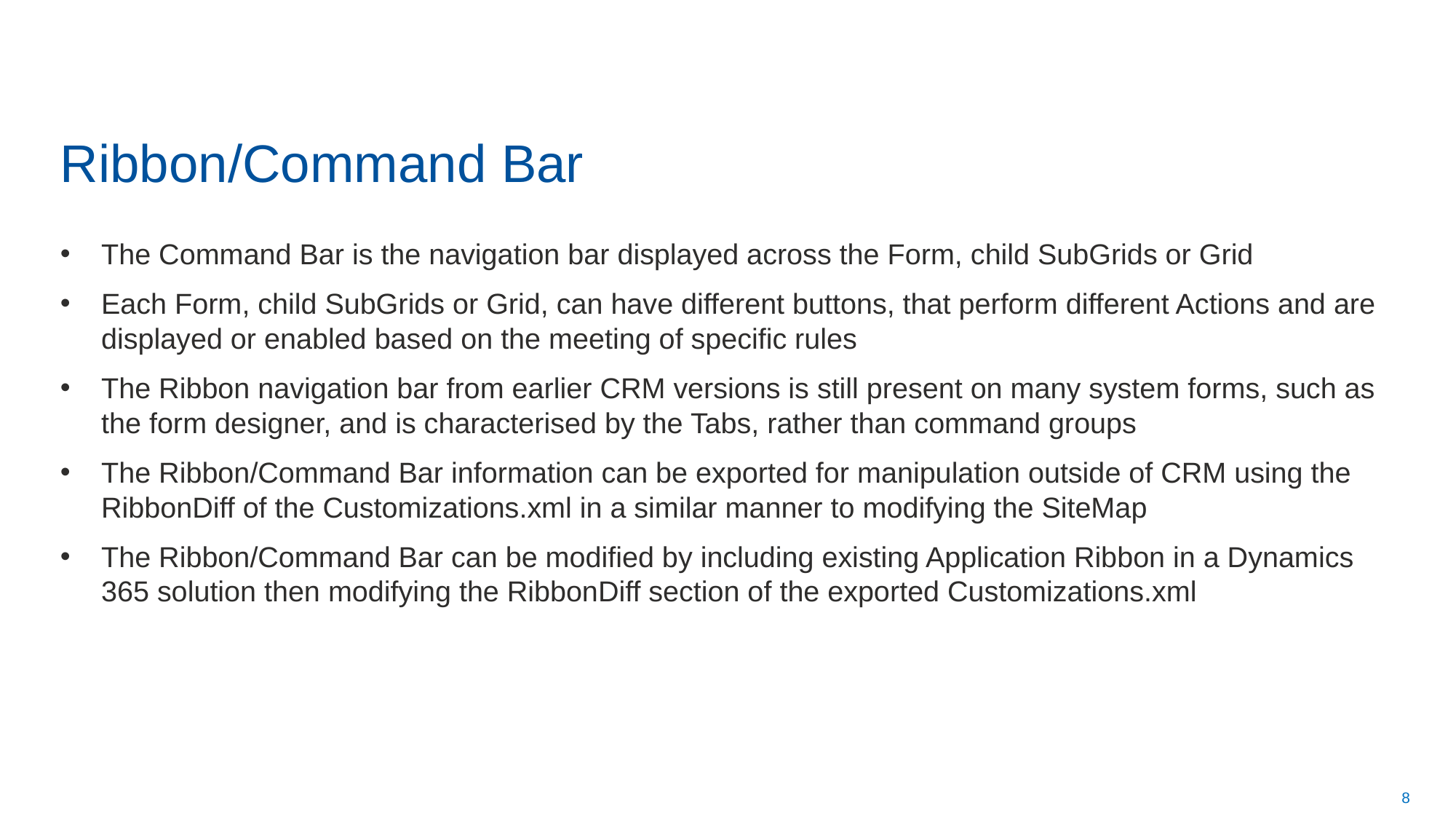

# Ribbon/Command Bar
The Command Bar is the navigation bar displayed across the Form, child SubGrids or Grid
Each Form, child SubGrids or Grid, can have different buttons, that perform different Actions and are displayed or enabled based on the meeting of specific rules
The Ribbon navigation bar from earlier CRM versions is still present on many system forms, such as the form designer, and is characterised by the Tabs, rather than command groups
The Ribbon/Command Bar information can be exported for manipulation outside of CRM using the RibbonDiff of the Customizations.xml in a similar manner to modifying the SiteMap
The Ribbon/Command Bar can be modified by including existing Application Ribbon in a Dynamics 365 solution then modifying the RibbonDiff section of the exported Customizations.xml